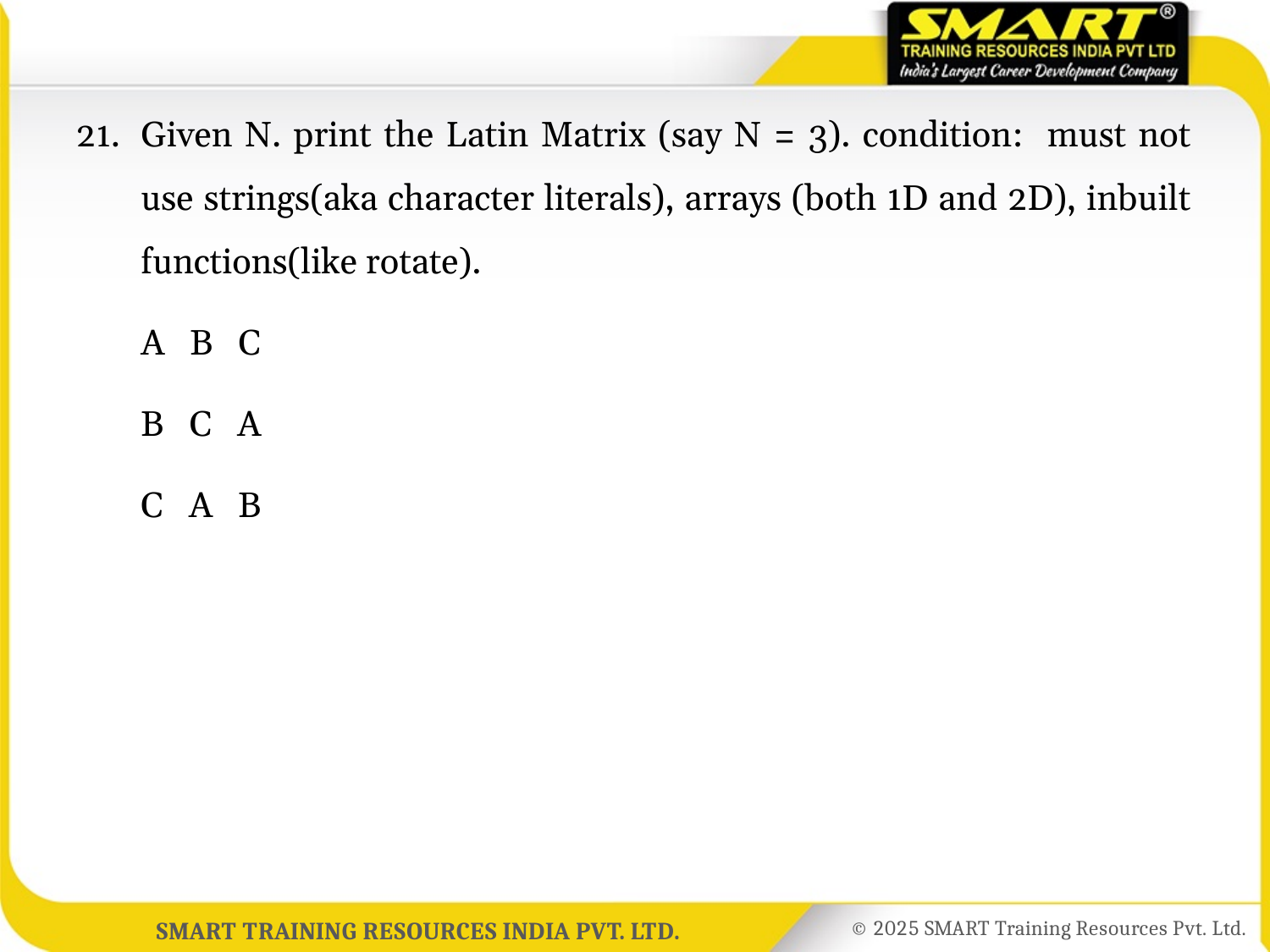

21.	Given N. print the Latin Matrix (say N = 3). condition:  must not use strings(aka character literals), arrays (both 1D and 2D), inbuilt functions(like rotate).
	A   B   C
	B   C   A
	C   A   B